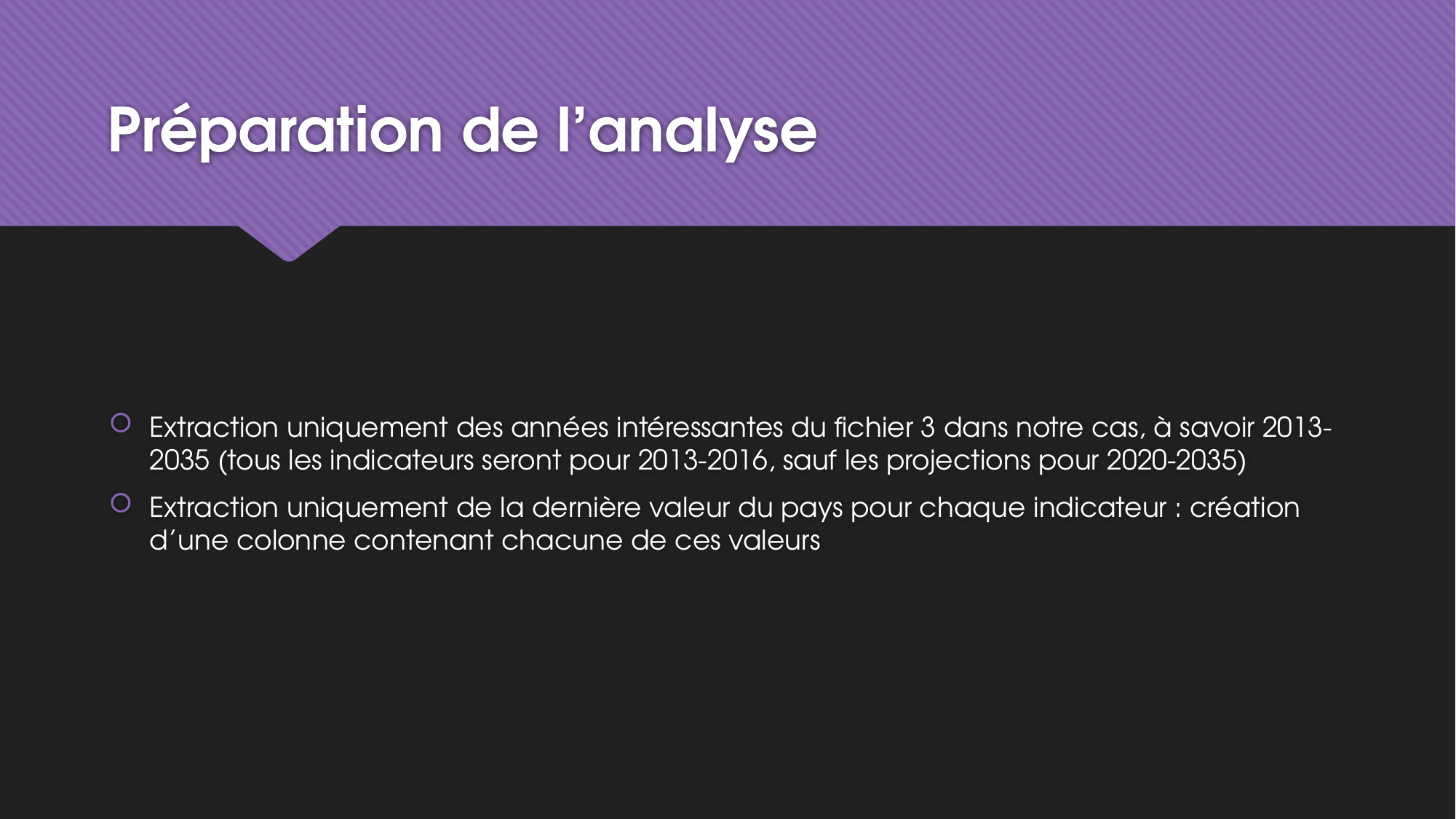

# Préparation de l’analyse
Extraction uniquement des années intéressantes du fichier 3 dans notre cas, à savoir 2013-2035 (tous les indicateurs seront pour 2013-2016, sauf les projections pour 2020-2035)
Extraction uniquement de la dernière valeur du pays pour chaque indicateur : création d’une colonne contenant chacune de ces valeurs